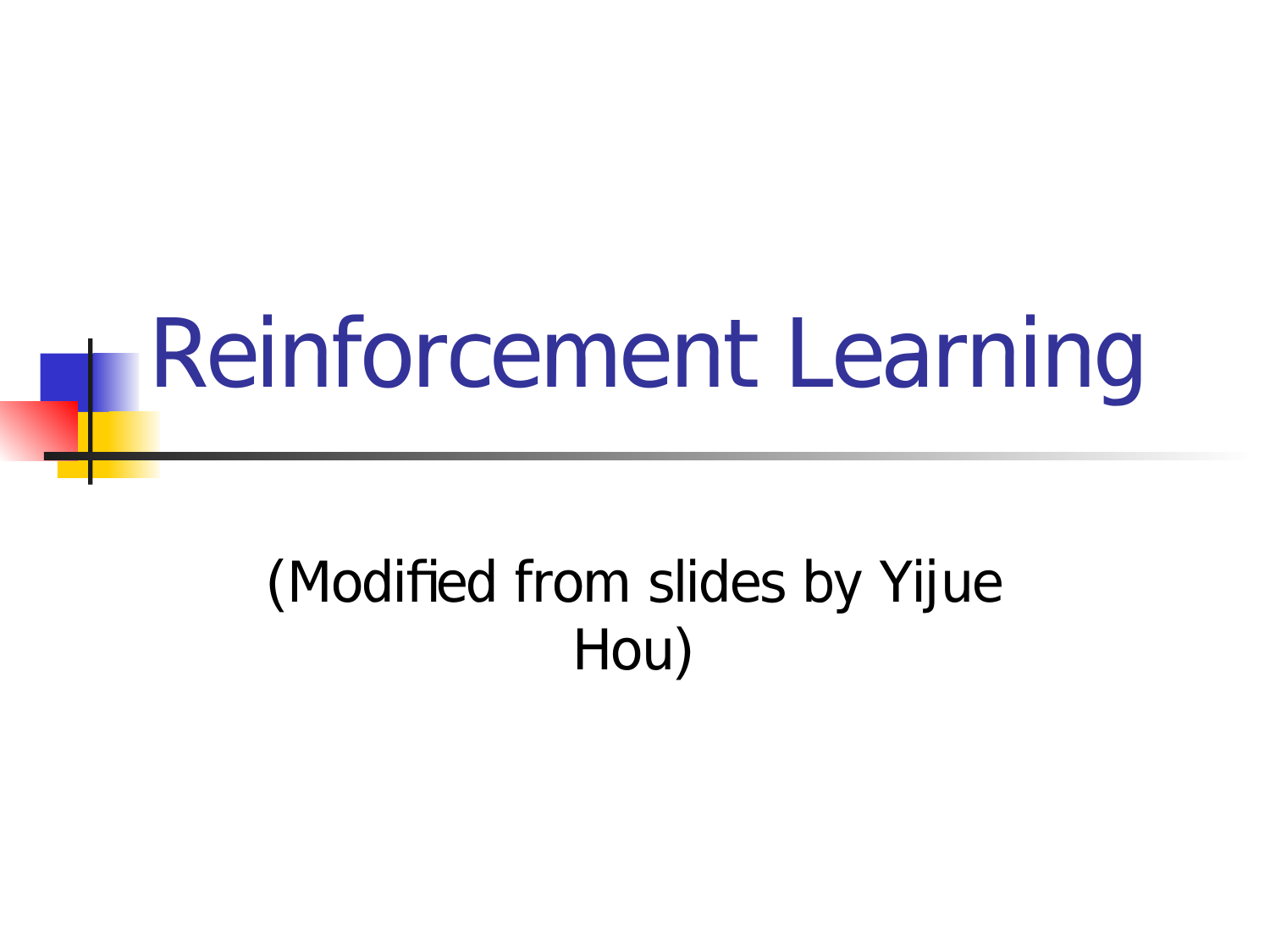

# Reinforcement Learning
(Modified from slides by Yijue Hou)